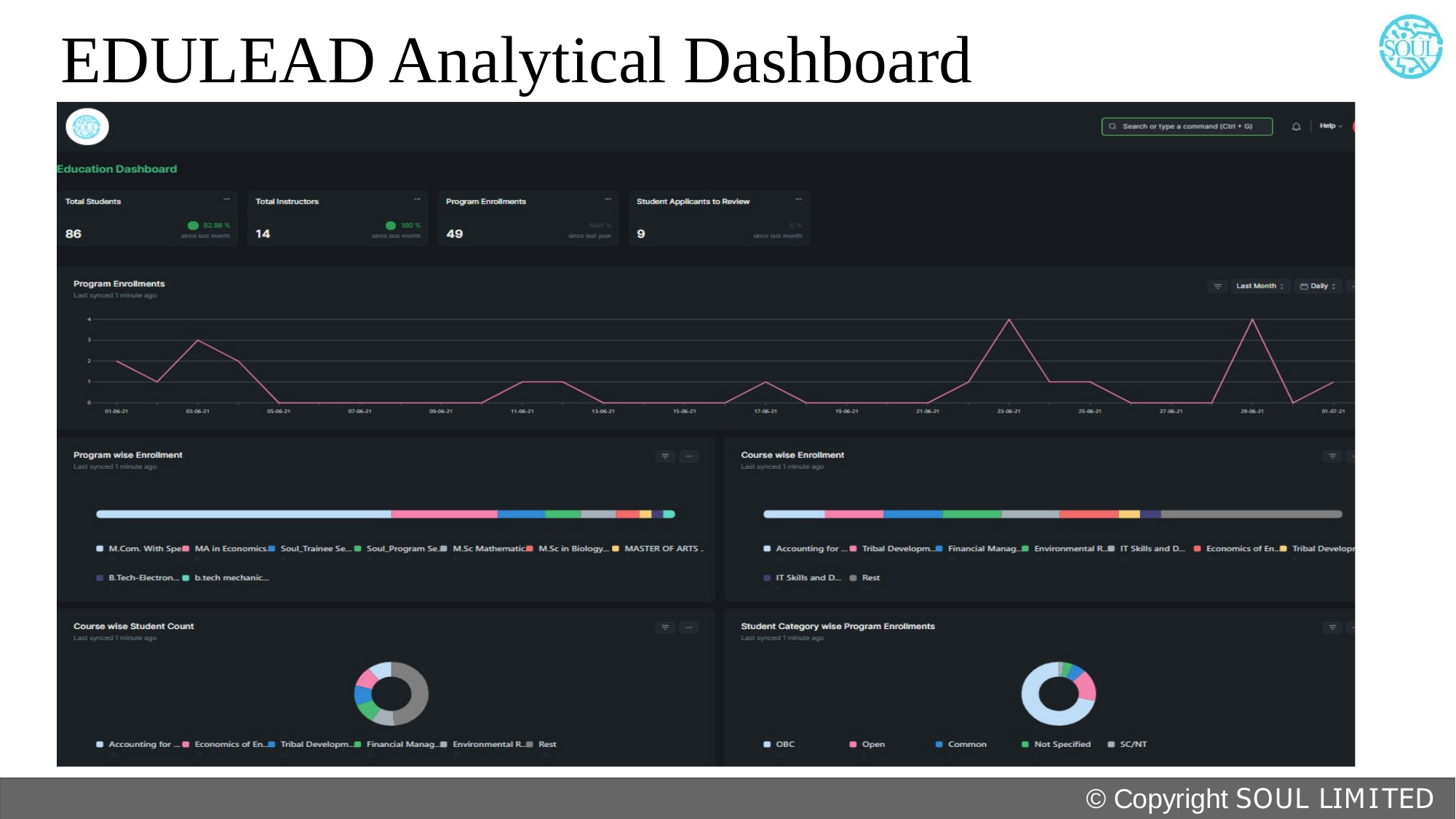

EDULEAD Analytical Dashboard

© Copyright SOUL LIMITED